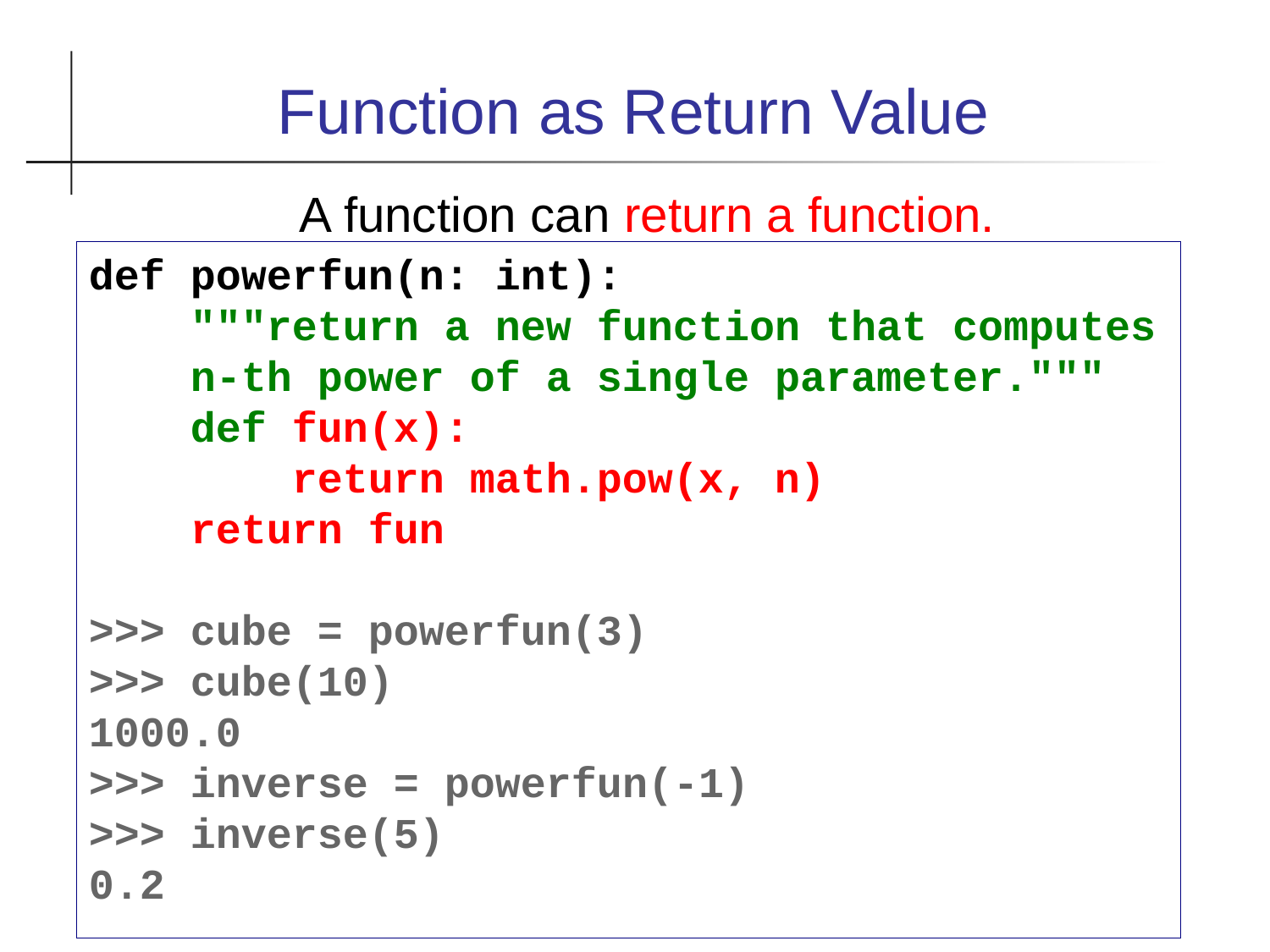

Function as Return Value
A function can return a function.

def powerfun(n: int):
    """return a new function that computes
    n-th power of a single parameter."""
    def fun(x):
        return math.pow(x, n)
    return fun

>>> cube = powerfun(3)
>>> cube(10)
1000.0
>>> inverse = powerfun(-1)
>>> inverse(5)
0.2